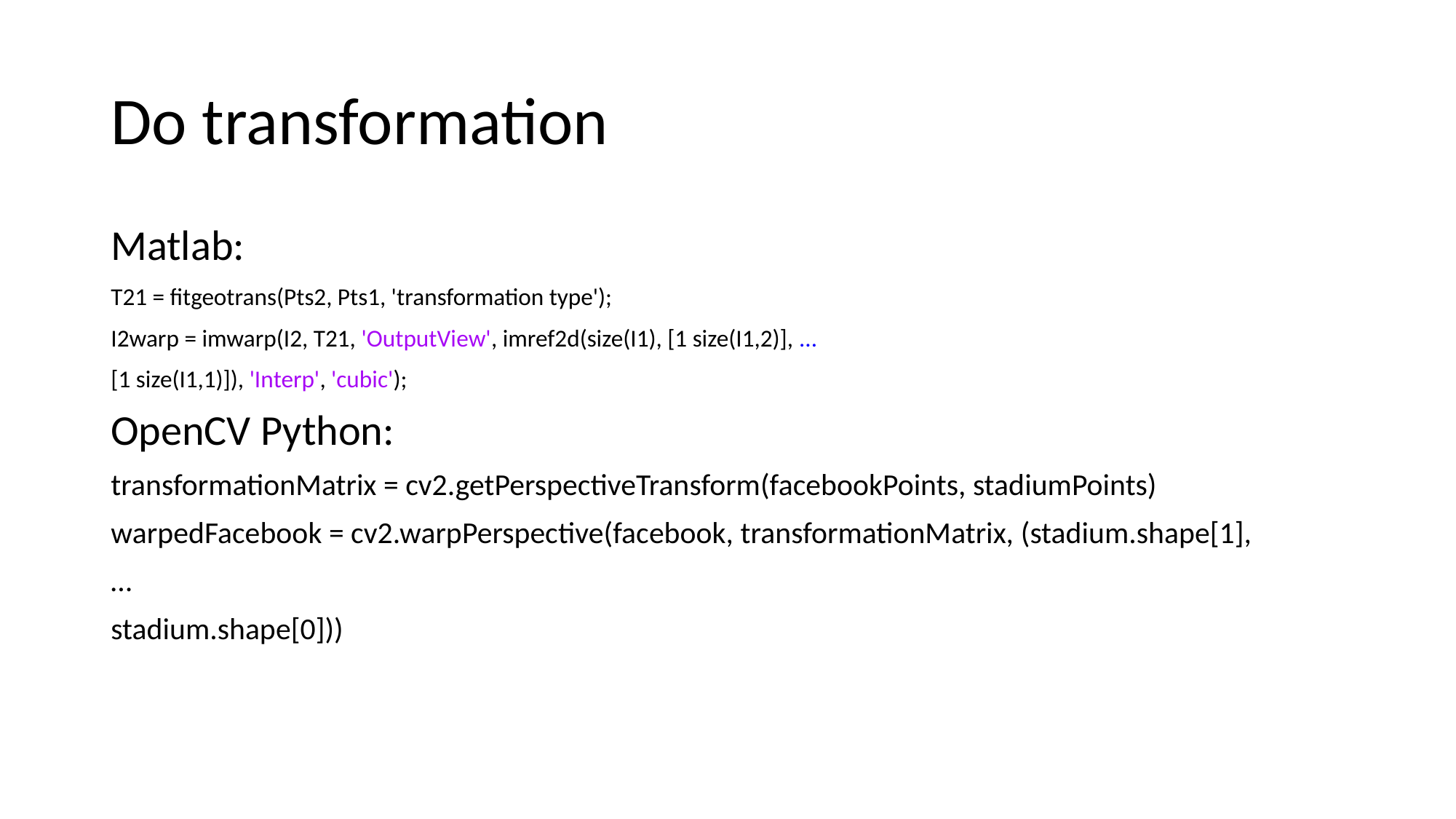

# Do transformation
Matlab:
T21 = fitgeotrans(Pts2, Pts1, 'transformation type');
I2warp = imwarp(I2, T21, 'OutputView', imref2d(size(I1), [1 size(I1,2)], ...
[1 size(I1,1)]), 'Interp', 'cubic');
OpenCV Python:
transformationMatrix = cv2.getPerspectiveTransform(facebookPoints, stadiumPoints)
warpedFacebook = cv2.warpPerspective(facebook, transformationMatrix, (stadium.shape[1],
…
stadium.shape[0]))